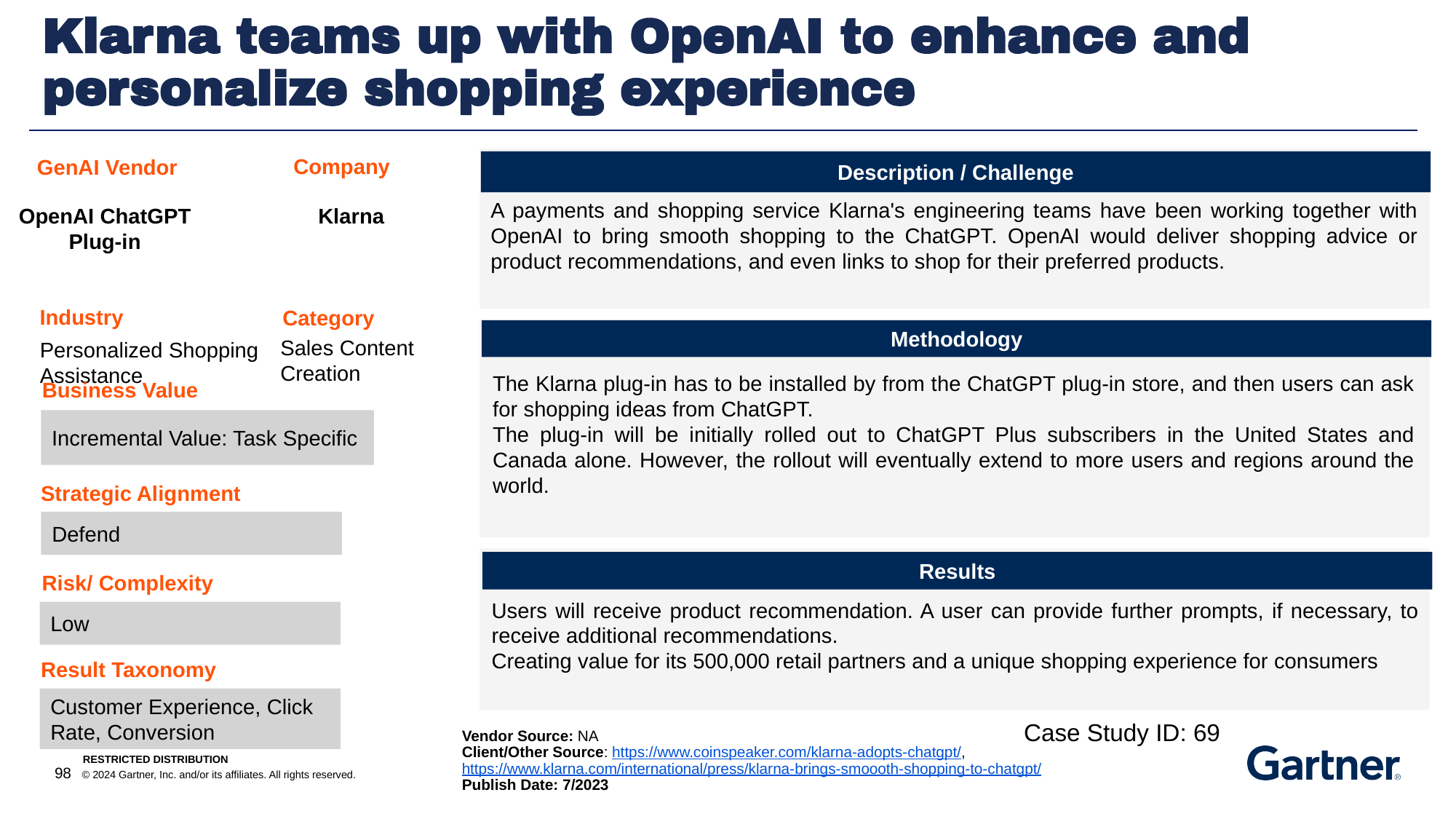

Klarna teams up with OpenAI to enhance and personalize shopping experience
Company
GenAI Vendor

Description / Challenge
A payments and shopping service Klarna's engineering teams have been working together with OpenAI to bring smooth shopping to the ChatGPT. OpenAI would deliver shopping advice or product recommendations, and even links to shop for their preferred products.
Klarna
OpenAI ChatGPT Plug-in

Industry
Category

Methodology
Sales Content Creation
Personalized Shopping Assistance
The Klarna plug-in has to be installed by from the ChatGPT plug-in store, and then users can ask for shopping ideas from ChatGPT.
The plug-in will be initially rolled out to ChatGPT Plus subscribers in the United States and Canada alone. However, the rollout will eventually extend to more users and regions around the world.
Business Value
Incremental Value: Task Specific
Strategic Alignment
Defend

Results
Risk/ Complexity
Users will receive product recommendation. A user can provide further prompts, if necessary, to receive additional recommendations.
Creating value for its 500,000 retail partners and a unique shopping experience for consumers
Low
Result Taxonomy
Customer Experience, Click Rate, Conversion
Case Study ID: 69
Vendor Source: NA
Client/Other Source: https://www.coinspeaker.com/klarna-adopts-chatgpt/, https://www.klarna.com/international/press/klarna-brings-smoooth-shopping-to-chatgpt/
Publish Date: 7/2023